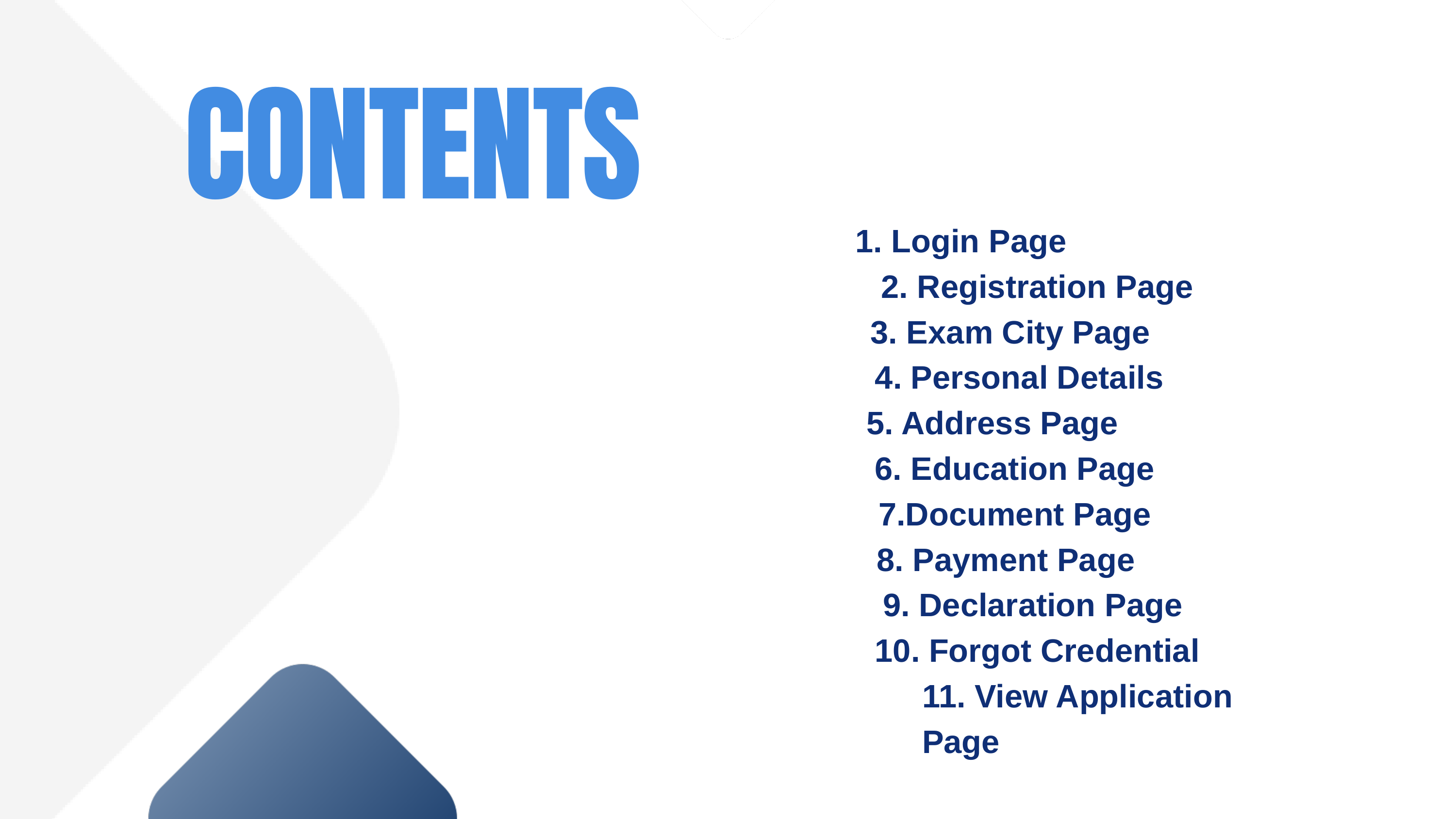

CONTENTS
1. Login Page
                 2. Registration Page
           3. Exam City Page
             4. Personal Details
       5. Address Page
                       6. Education Page
            7.Document Page
          8. Payment Page
                9. Declaration Page
                 10. Forgot Credential
                          11. View Application Page